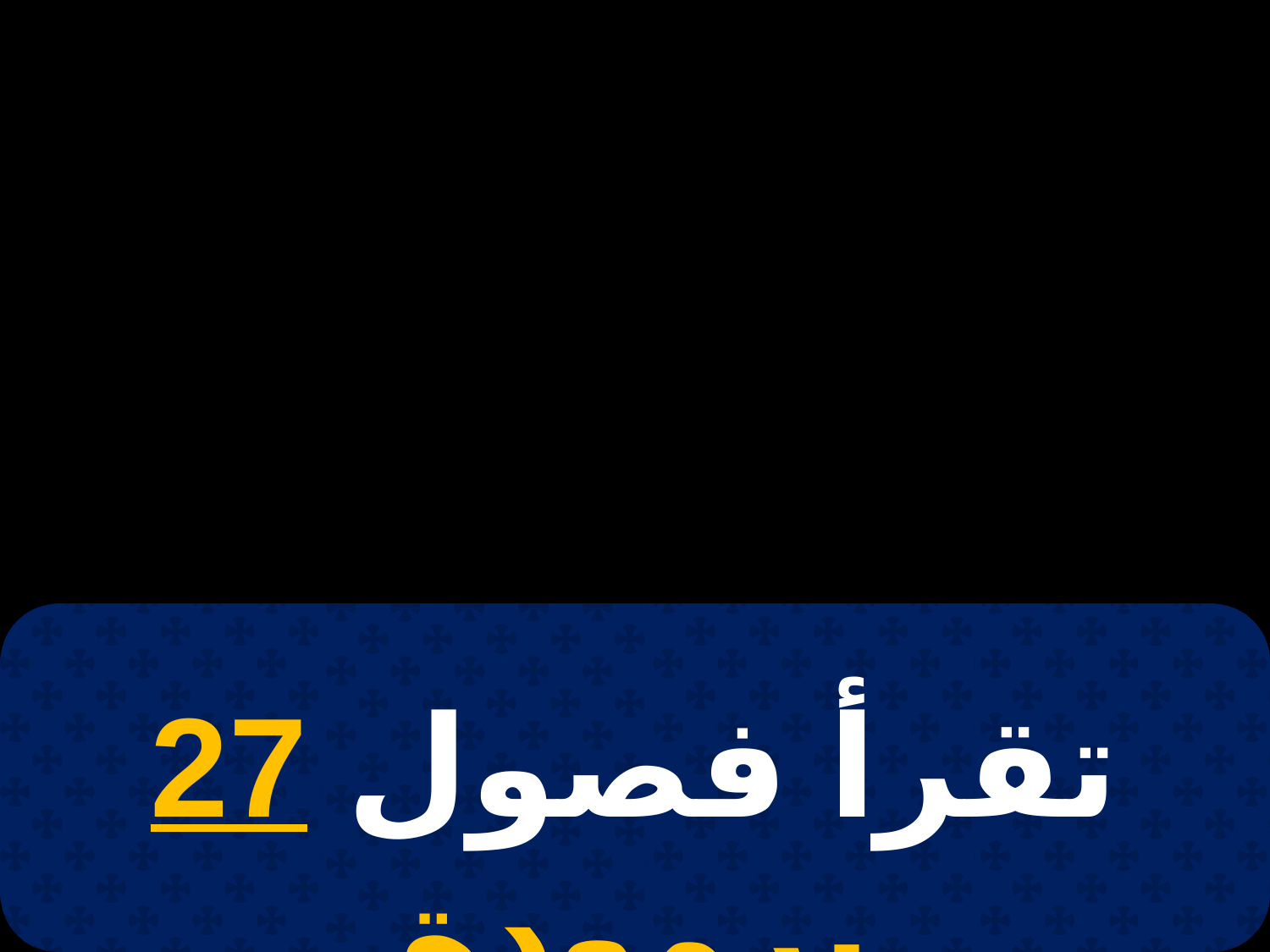

# 11 توت
تقرأ فصول 27 برمودة